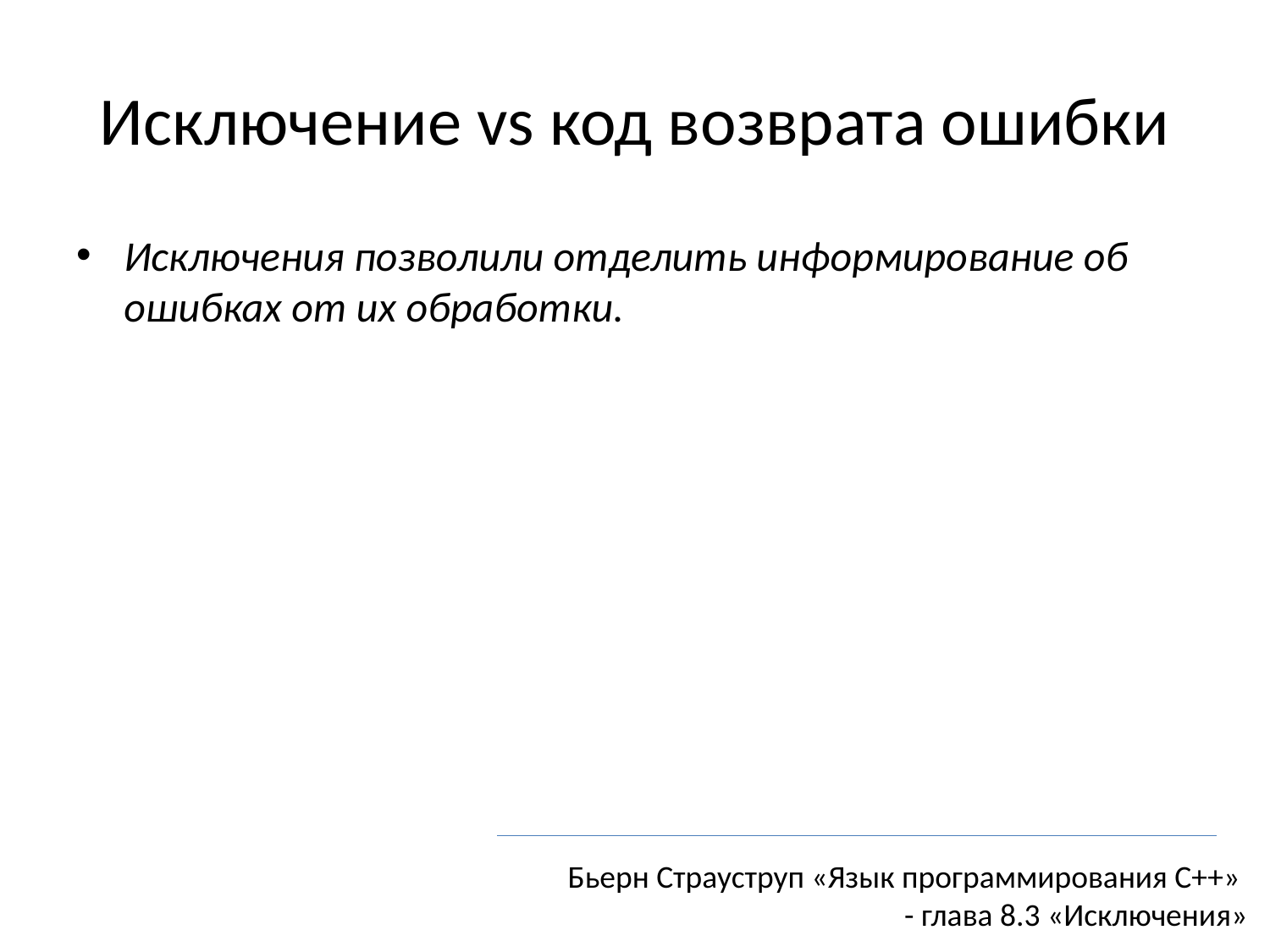

# Исключение vs код возврата ошибки
Исключения позволили отделить информирование об ошибках от их обработки.

Бьерн Страуструп «Язык программирования С++»
			     - глава 8.3 «Исключения»